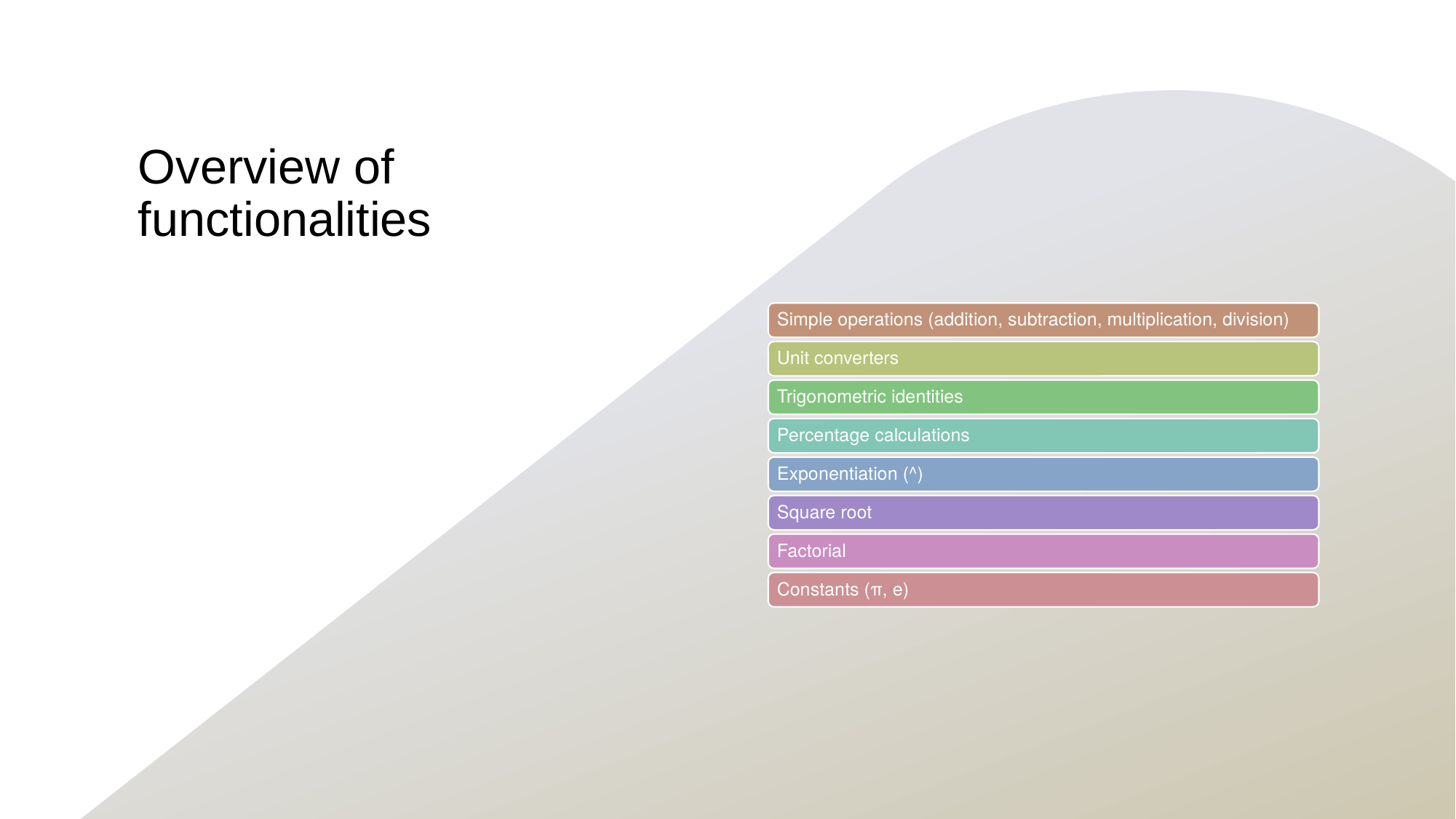

# Overview of functionalities
Simple operations (addition, subtraction, multiplication, division)
Unit converters
Trigonometric identities
Percentage calculations
Exponentiation (^)
Square root
Factorial
Constants (π, e)